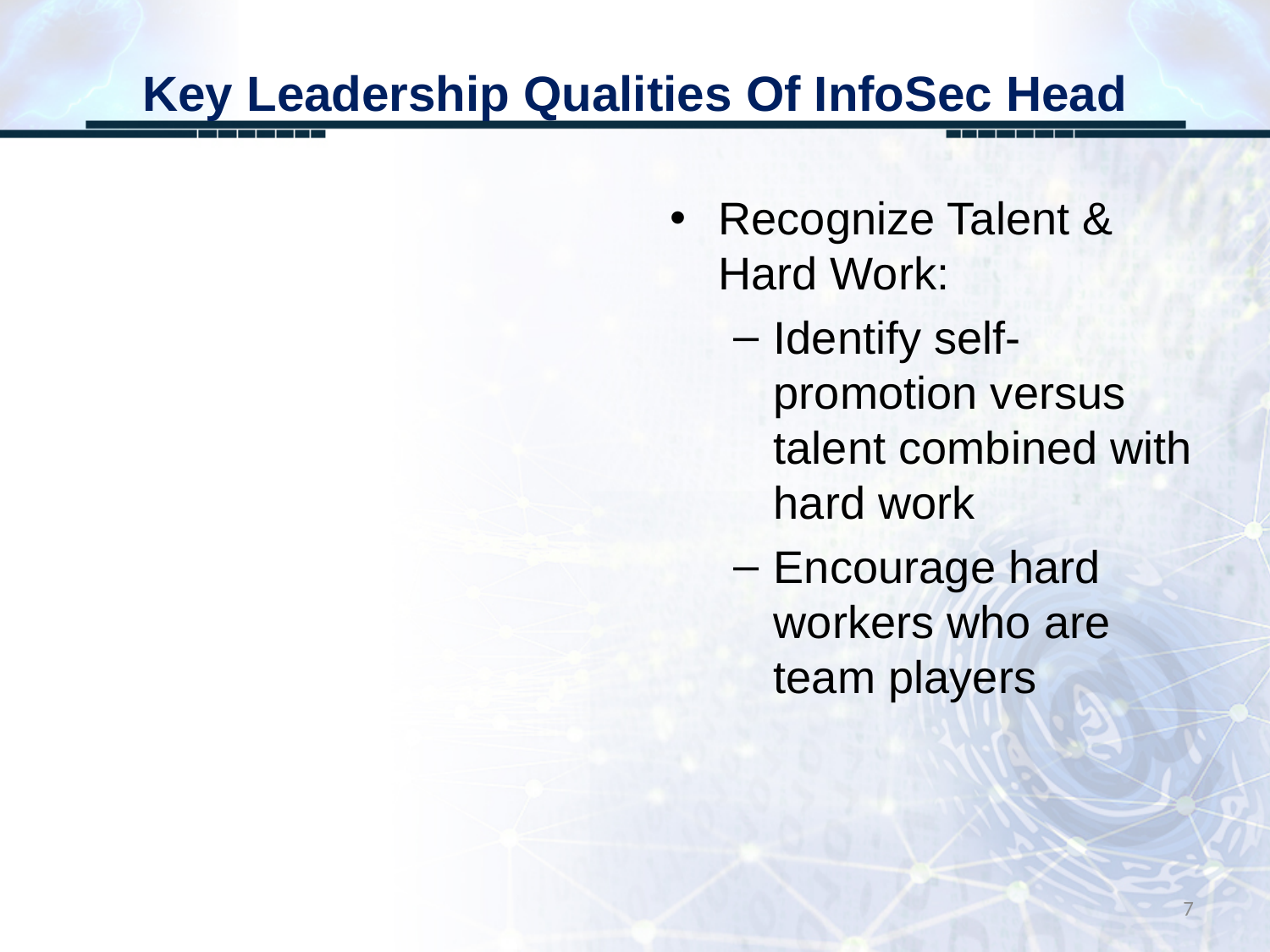

# Key Leadership Qualities Of InfoSec Head
Recognize Talent & Hard Work:
Identify self-promotion versus talent combined with hard work
Encourage hard workers who are team players

7